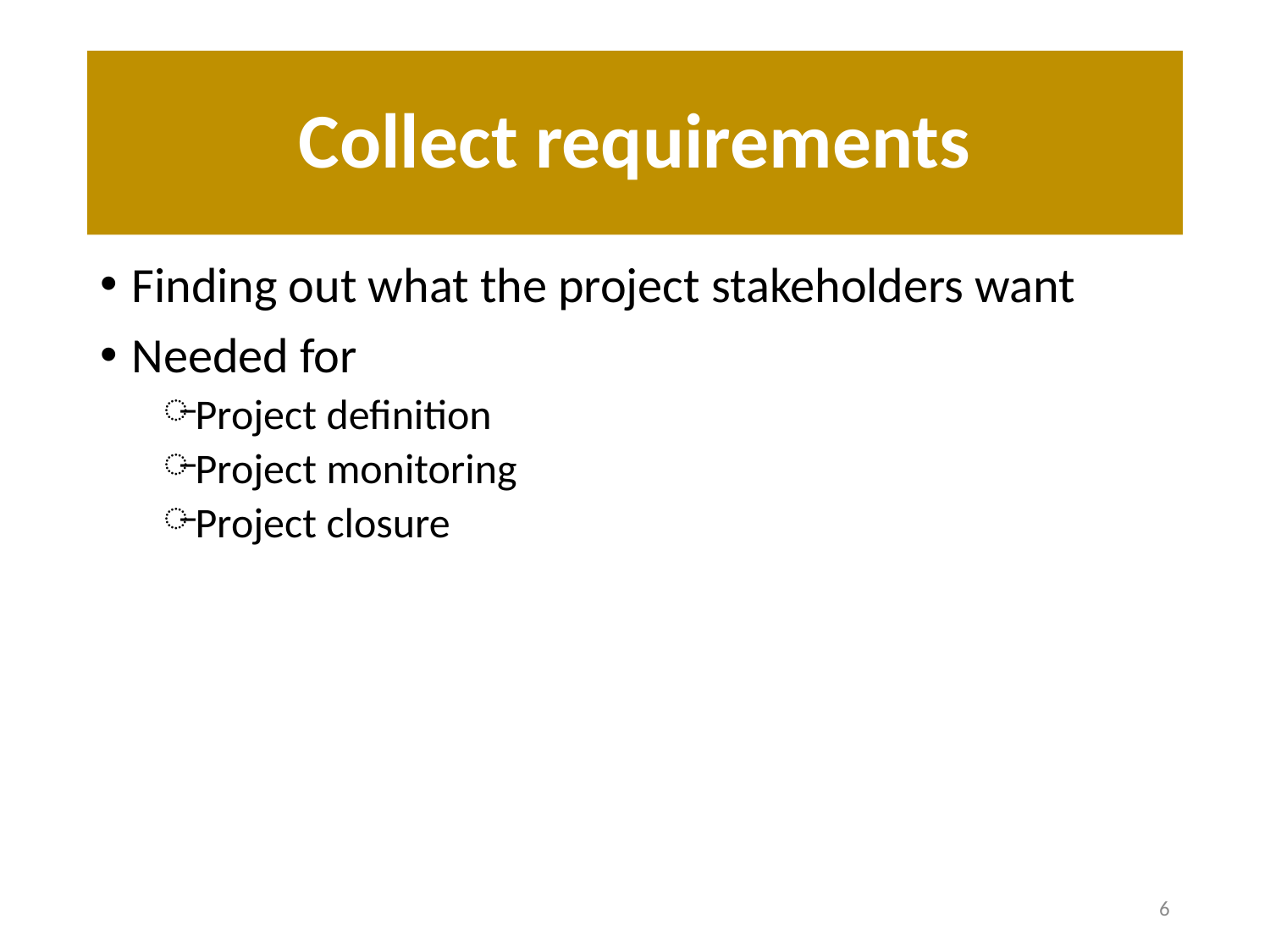

# Collect requirements
Finding out what the project stakeholders want
Needed for
Project definition
Project monitoring
Project closure

6